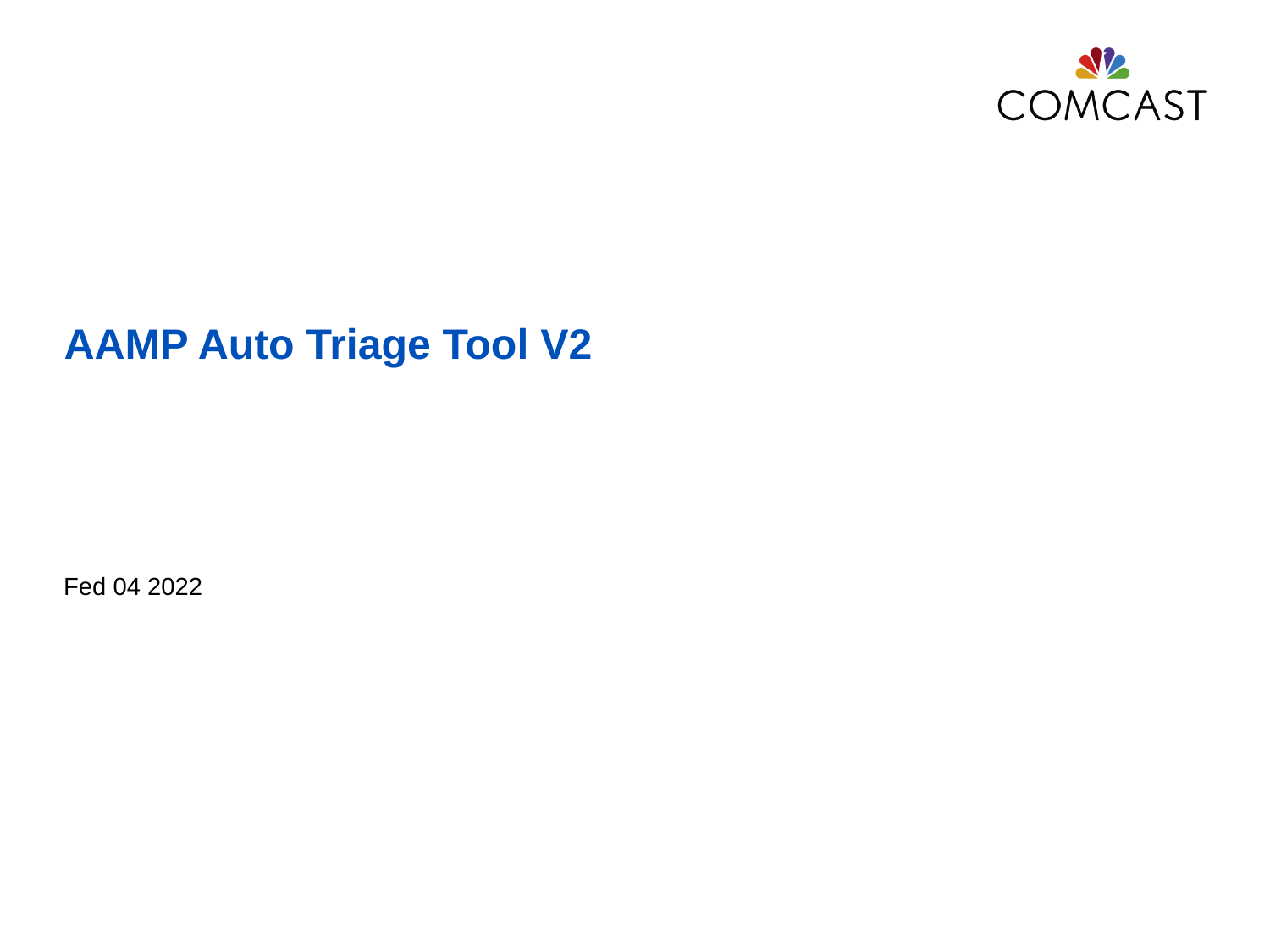

# AAMP Auto Triage Tool V2
Fed 04 2022